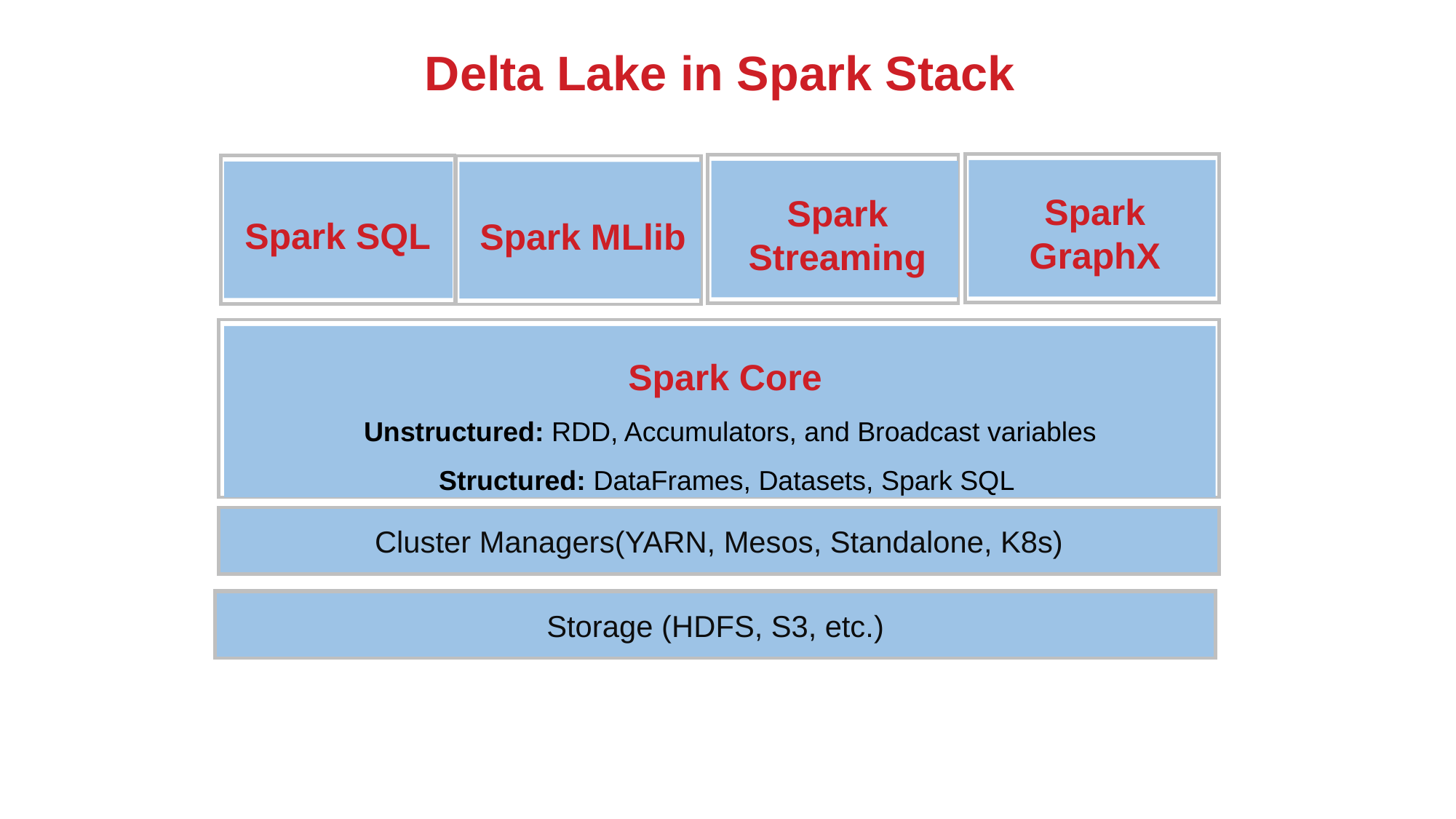

Delta Lake in Spark Stack

Spark GraphX

Spark Streaming

Spark SQL

Spark MLlib

Spark Core
Unstructured: RDD, Accumulators, and Broadcast variables
Structured: DataFrames, Datasets, Spark SQL
Cluster Managers(YARN, Mesos, Standalone, K8s)
Delta Lake
Storage (HDFS, S3, etc.)